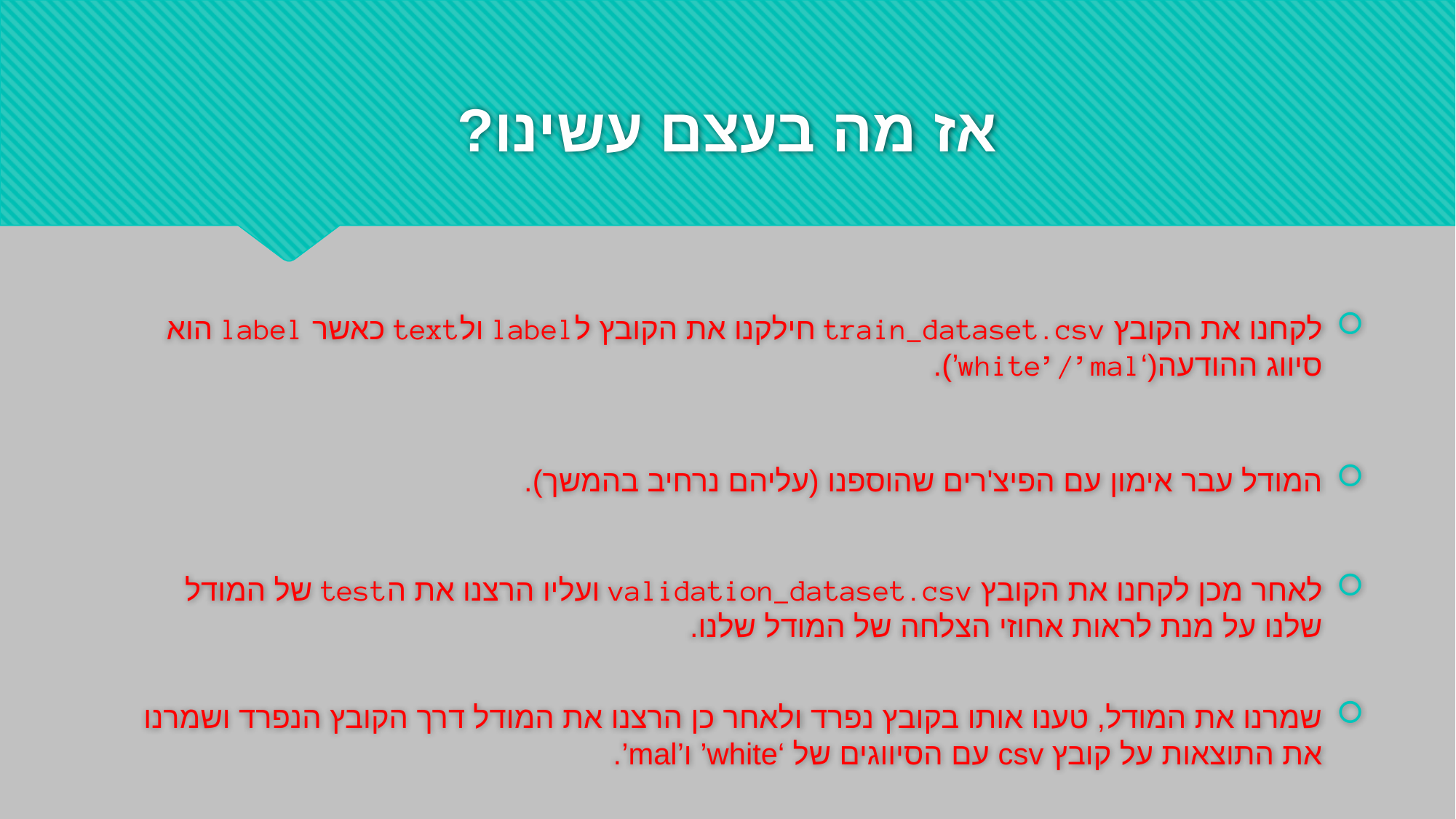

# אז מה בעצם עשינו?
לקחנו את הקובץ train_dataset.csv חילקנו את הקובץ לlabel ולtext כאשר label הוא סיווג ההודעה(‘white’/’mal’).
המודל עבר אימון עם הפיצ'רים שהוספנו (עליהם נרחיב בהמשך).
לאחר מכן לקחנו את הקובץ validation_dataset.csv ועליו הרצנו את הtest של המודל שלנו על מנת לראות אחוזי הצלחה של המודל שלנו.
שמרנו את המודל, טענו אותו בקובץ נפרד ולאחר כן הרצנו את המודל דרך הקובץ הנפרד ושמרנו את התוצאות על קובץ csv עם הסיווגים של ‘white’ ו’mal’.